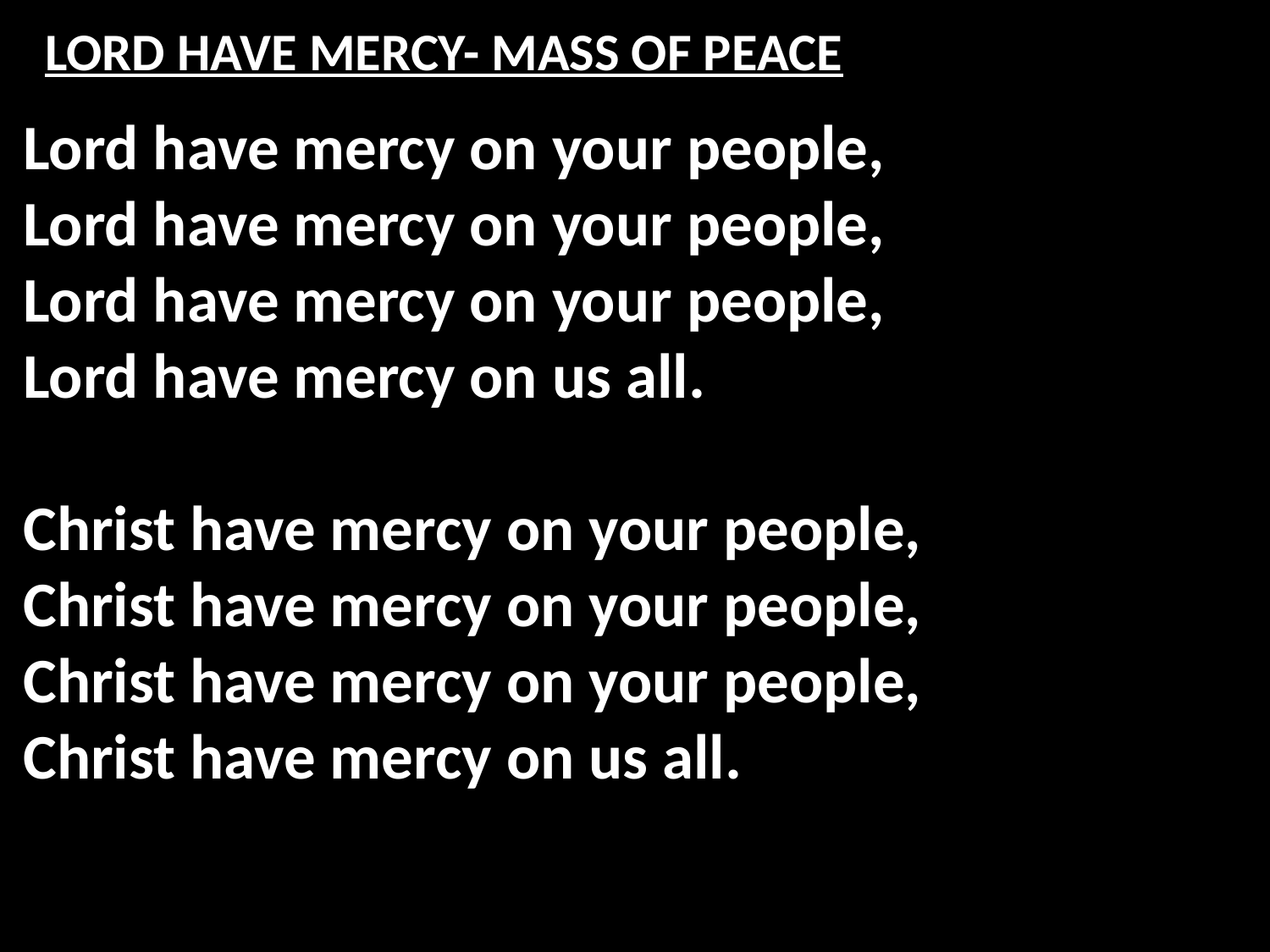

# LORD HAVE MERCY- MASS OF PEACE
Lord have mercy on your people,
Lord have mercy on your people,
Lord have mercy on your people,
Lord have mercy on us all.

Christ have mercy on your people,
Christ have mercy on your people,
Christ have mercy on your people,
Christ have mercy on us all.